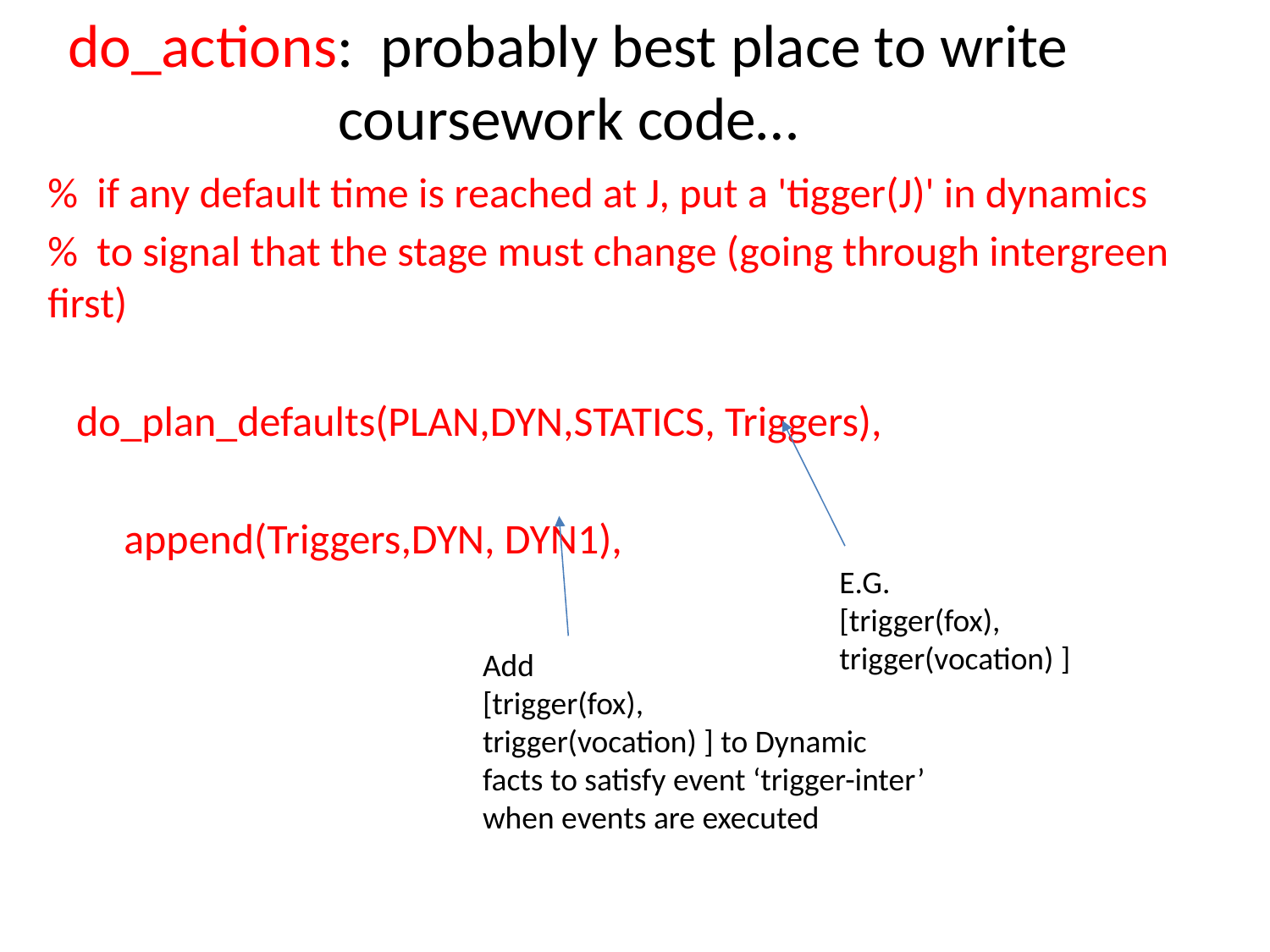

# do_actions:  probably best place to write coursework code…
%  if any default time is reached at J, put a 'tigger(J)' in dynamics
%  to signal that the stage must change (going through intergreen first)

   do_plan_defaults(PLAN,DYN,STATICS, Triggers),

        append(Triggers,DYN, DYN1),

E.G.
[trigger(fox),
trigger(vocation) ]
Add
[trigger(fox),
trigger(vocation) ] to Dynamic
facts to satisfy event ‘trigger-inter’
when events are executed